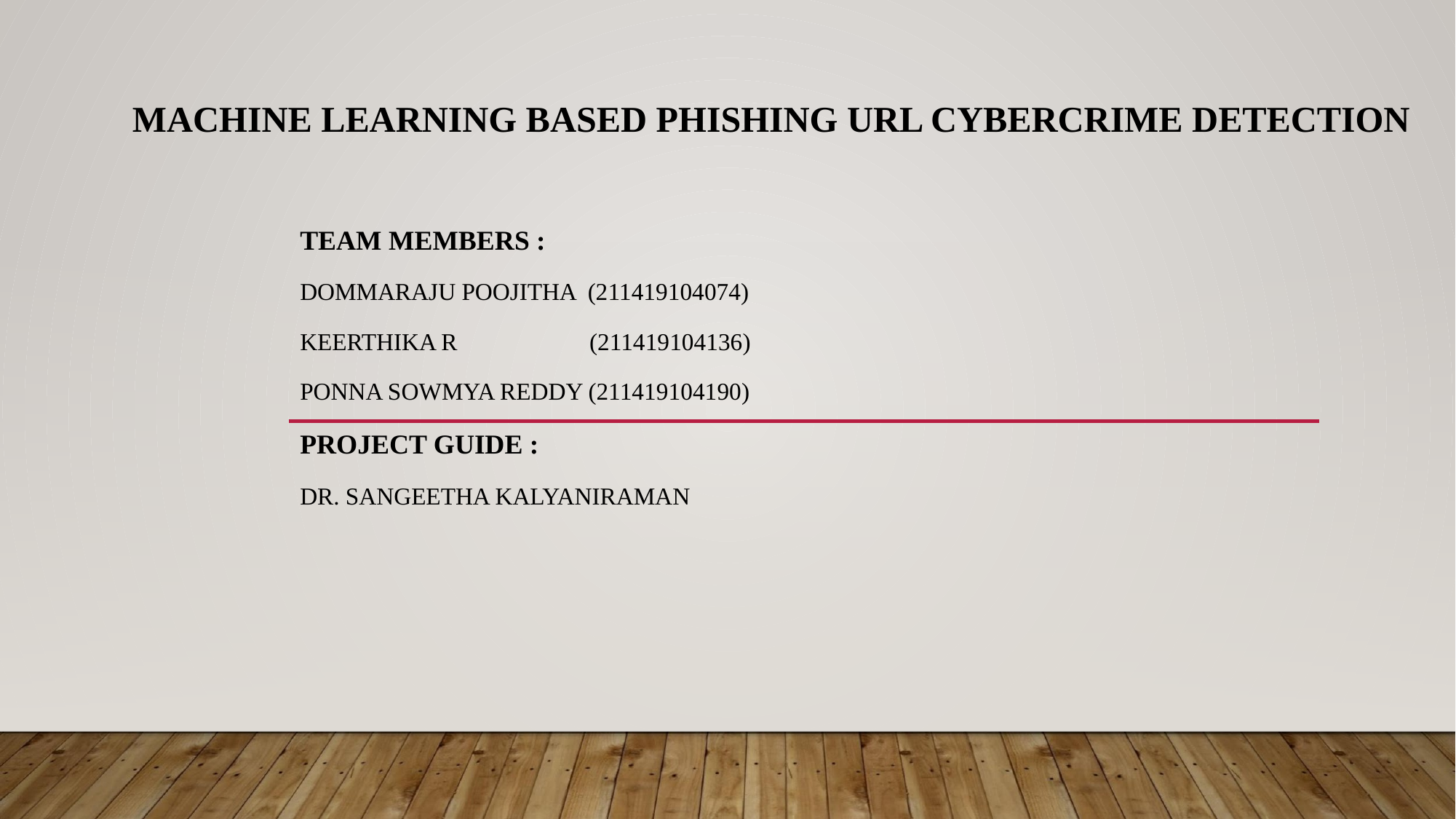

# MACHINE LEARNING BASED PHISHING URL CYBERCRIME DETECTION
TEAM MEMBERS :
DOMMARAJU POOJITHA  (211419104074)
KEERTHIKA R                      (211419104136)
PONNA SOWMYA REDDY (211419104190)
PROJECT GUIDE :
DR. SANGEETHA KALYANIRAMAN